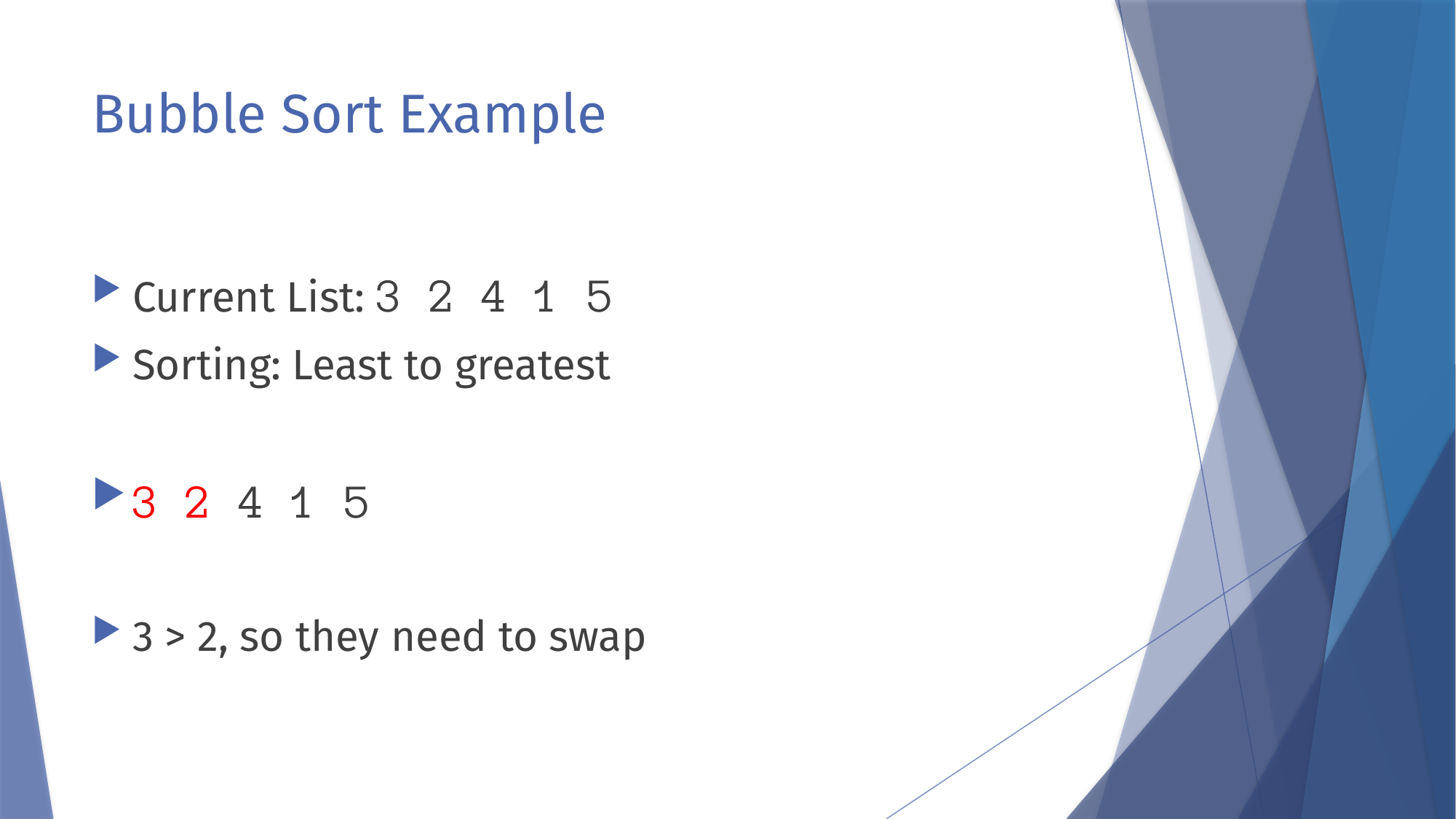

# Bubble Sort Example
Current List: 3 2 4 1 5
Sorting: Least to greatest

3 2 4 1 5

3 > 2, so they need to swap